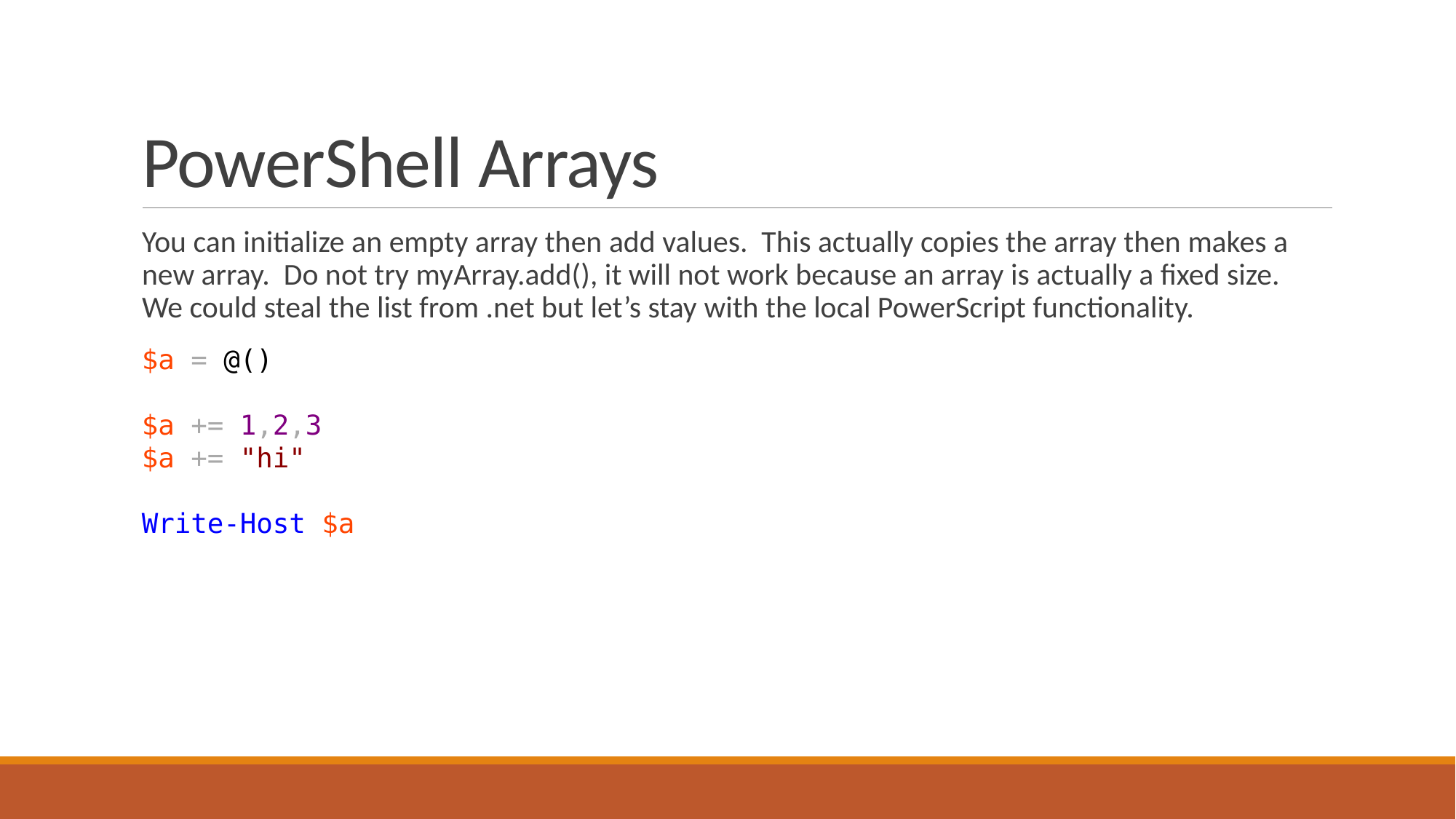

# PowerShell Arrays
You can initialize an empty array then add values.  This actually copies the array then makes a new array.  Do not try myArray.add(), it will not work because an array is actually a fixed size.  We could steal the list from .net but let’s stay with the local PowerScript functionality.

$a = @()

$a += 1,2,3
$a += "hi"

Write-Host $a